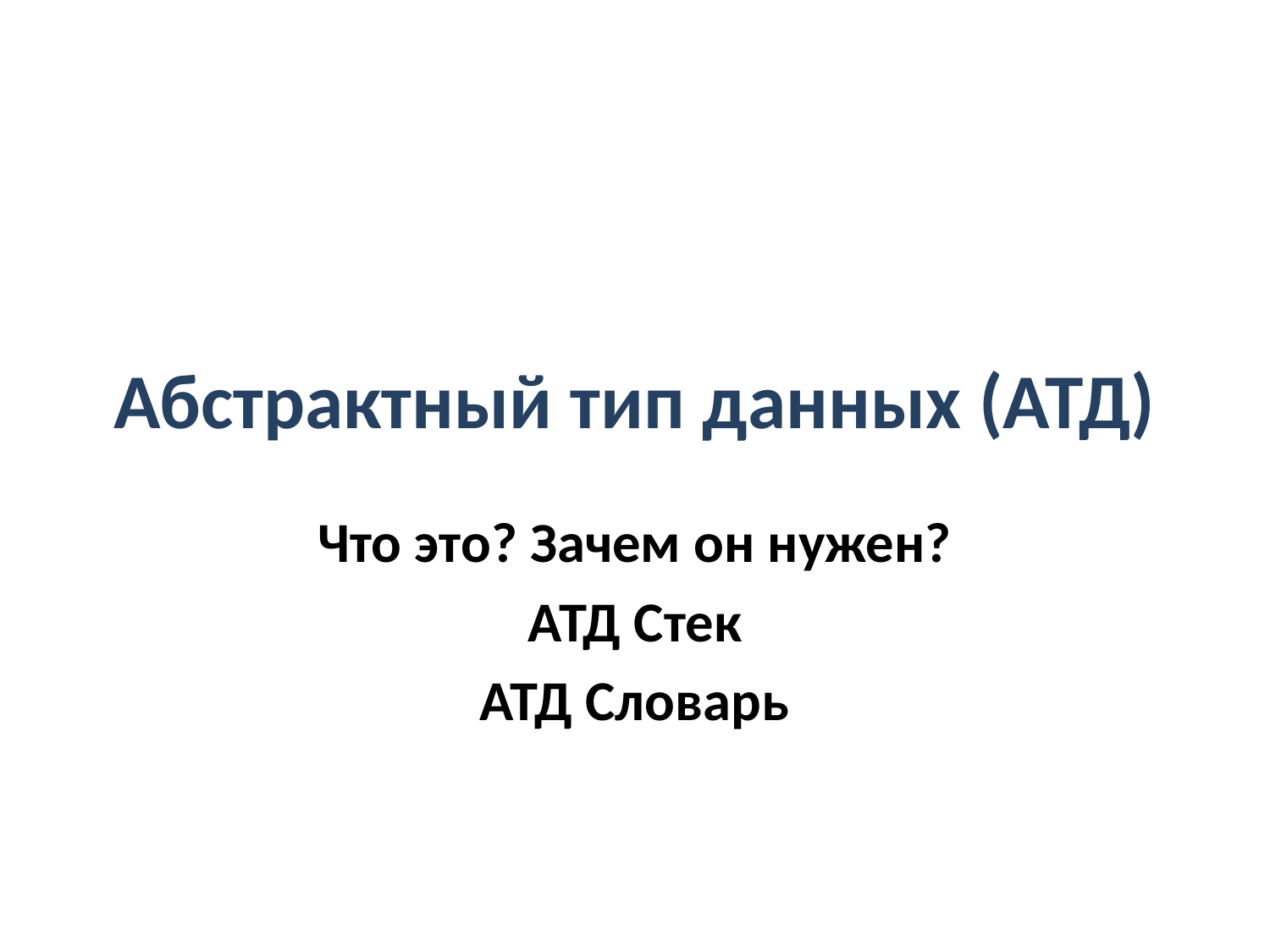

# Абстрактный тип данных (АТД)
Что это? Зачем он нужен?
АТД Стек
АТД Словарь